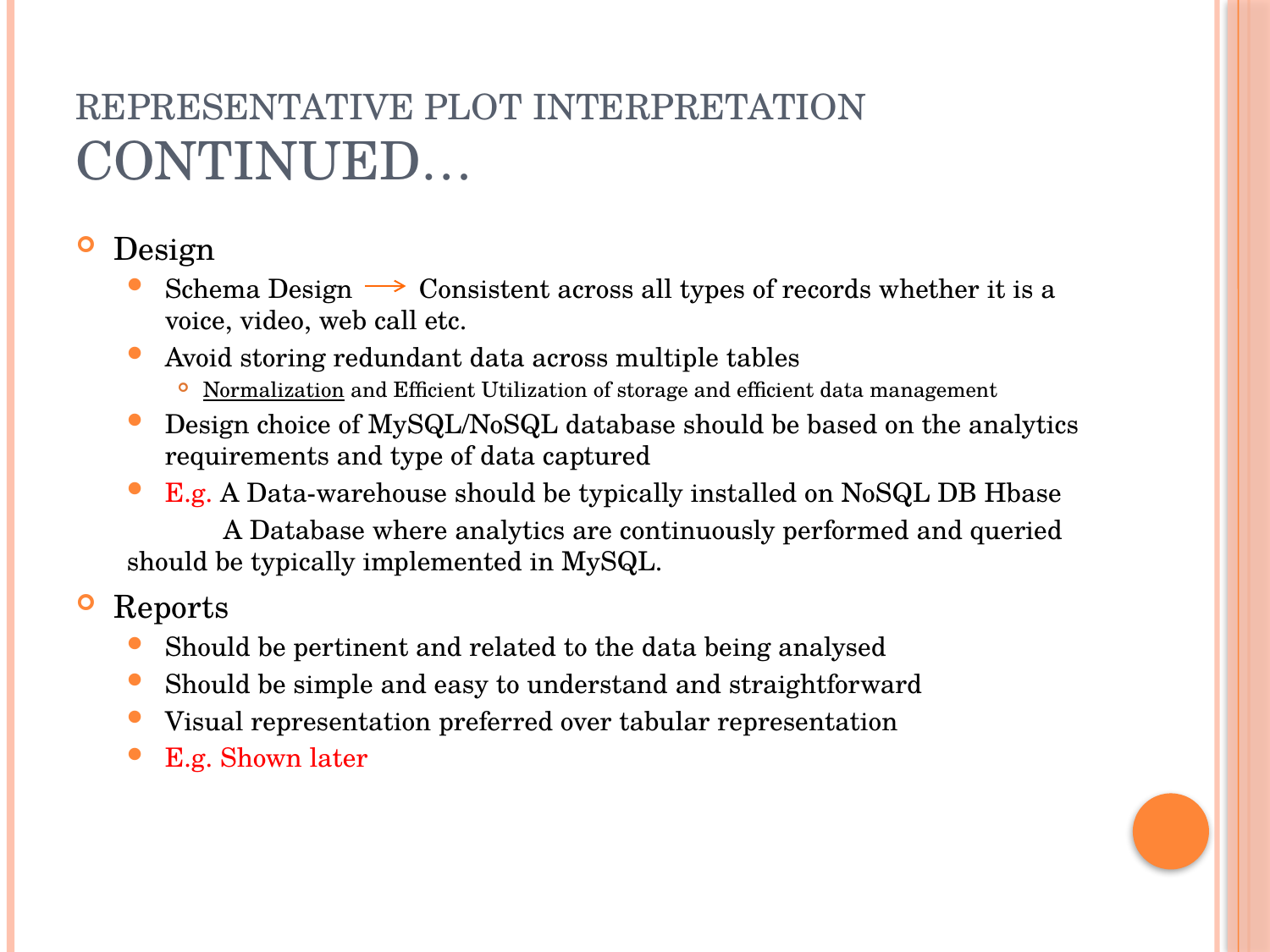

# Representative Plot Interpretation Continued…
Design
Schema Design         Consistent across all types of records whether it is a voice, video, web call etc.
Avoid storing redundant data across multiple tables
Normalization and Efficient Utilization of storage and efficient data management
Design choice of MySQL/NoSQL database should be based on the analytics requirements and type of data captured
E.g. A Data-warehouse should be typically installed on NoSQL DB Hbase
             A Database where analytics are continuously performed and queried should be typically implemented in MySQL.
Reports
Should be pertinent and related to the data being analysed
Should be simple and easy to understand and straightforward
Visual representation preferred over tabular representation
E.g. Shown later